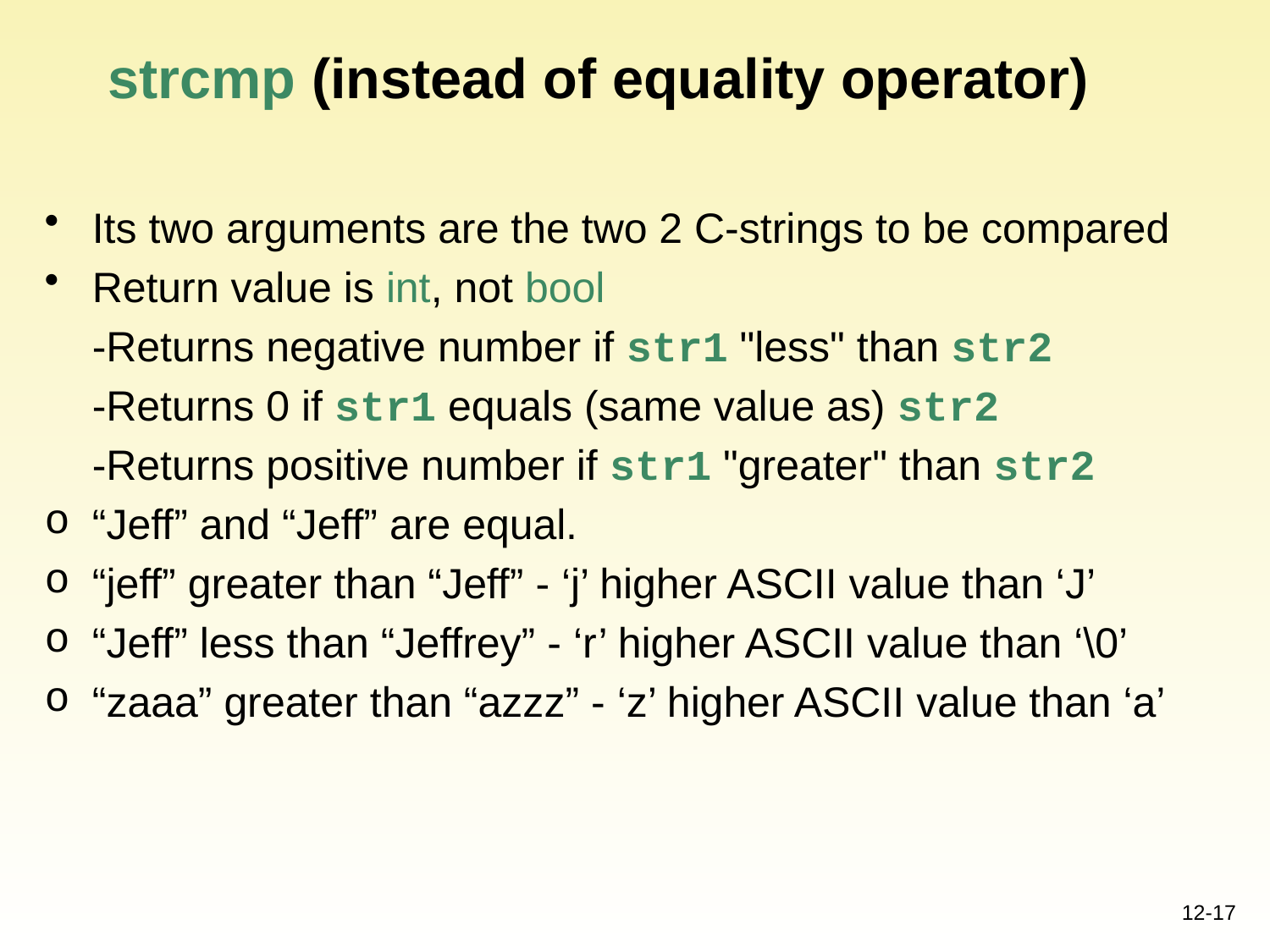

# strcmp (instead of equality operator)
Its two arguments are the two 2 C-strings to be compared
Return value is int, not bool
	-Returns negative number if str1 "less" than str2
 	-Returns 0 if str1 equals (same value as) str2
	-Returns positive number if str1 "greater" than str2
“Jeff” and “Jeff” are equal.
“jeff” greater than “Jeff” - ‘j’ higher ASCII value than ‘J’
“Jeff” less than “Jeffrey” - ‘r’ higher ASCII value than ‘\0’
“zaaa” greater than “azzz” - ‘z’ higher ASCII value than ‘a’
12-17